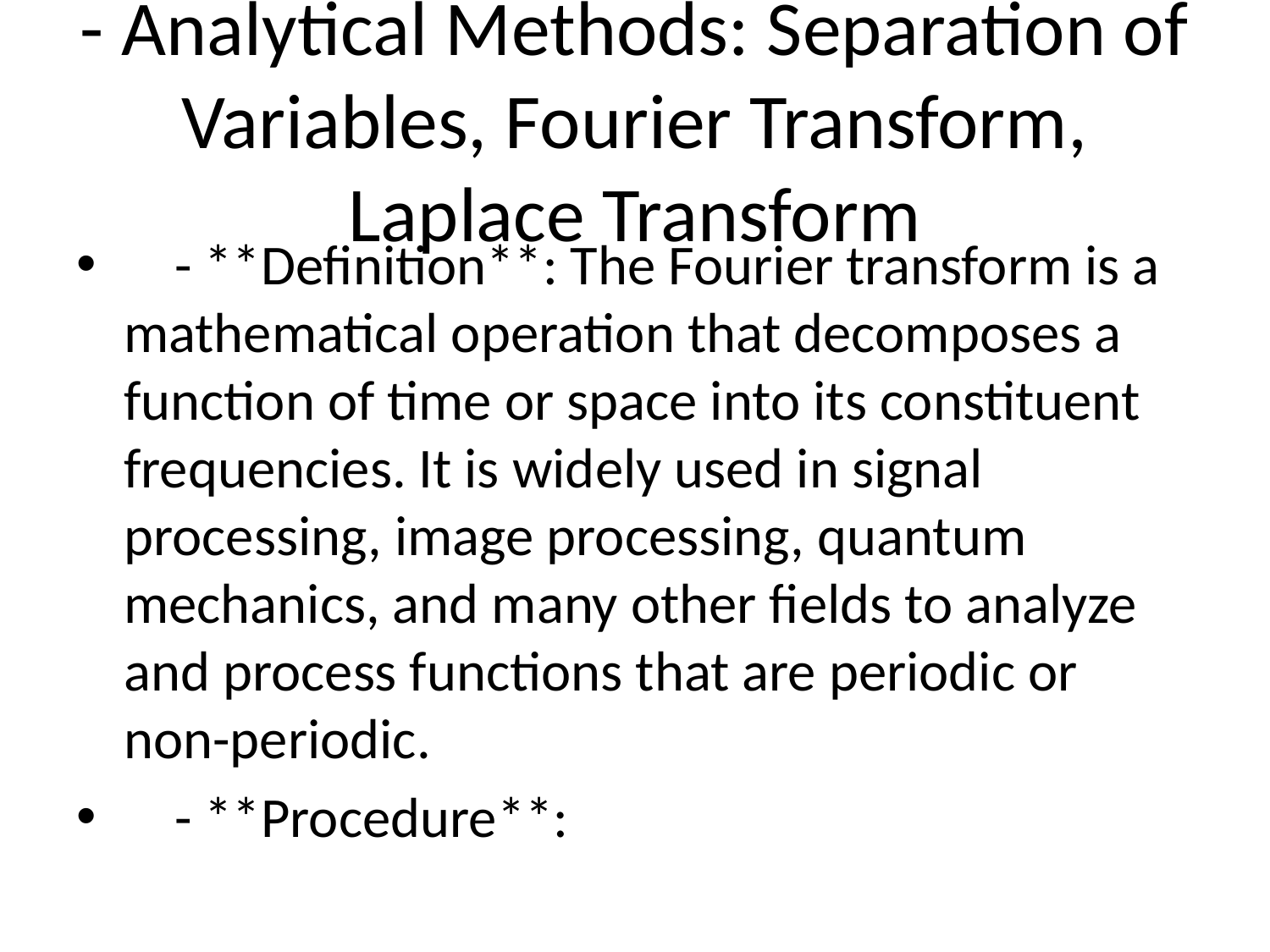

# - Analytical Methods: Separation of Variables, Fourier Transform, Laplace Transform
    - **Definition**: The Fourier transform is a mathematical operation that decomposes a function of time or space into its constituent frequencies. It is widely used in signal processing, image processing, quantum mechanics, and many other fields to analyze and process functions that are periodic or non-periodic.
    - **Procedure**: